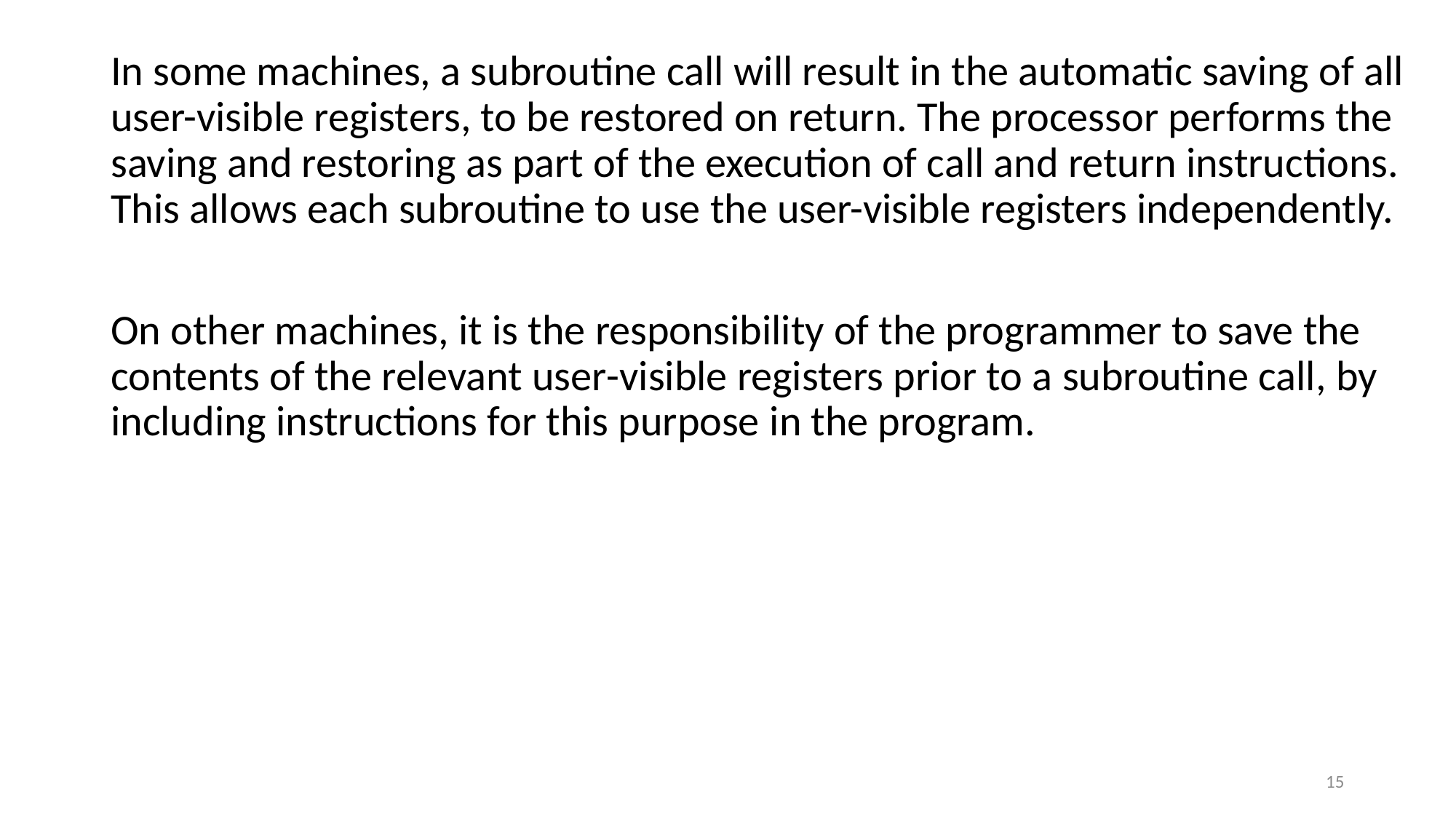

In some machines, a subroutine call will result in the automatic saving of all user-visible registers, to be restored on return. The processor performs the saving and restoring as part of the execution of call and return instructions. This allows each subroutine to use the user-visible registers independently.

On other machines, it is the responsibility of the programmer to save the contents of the relevant user-visible registers prior to a subroutine call, by including instructions for this purpose in the program.
15